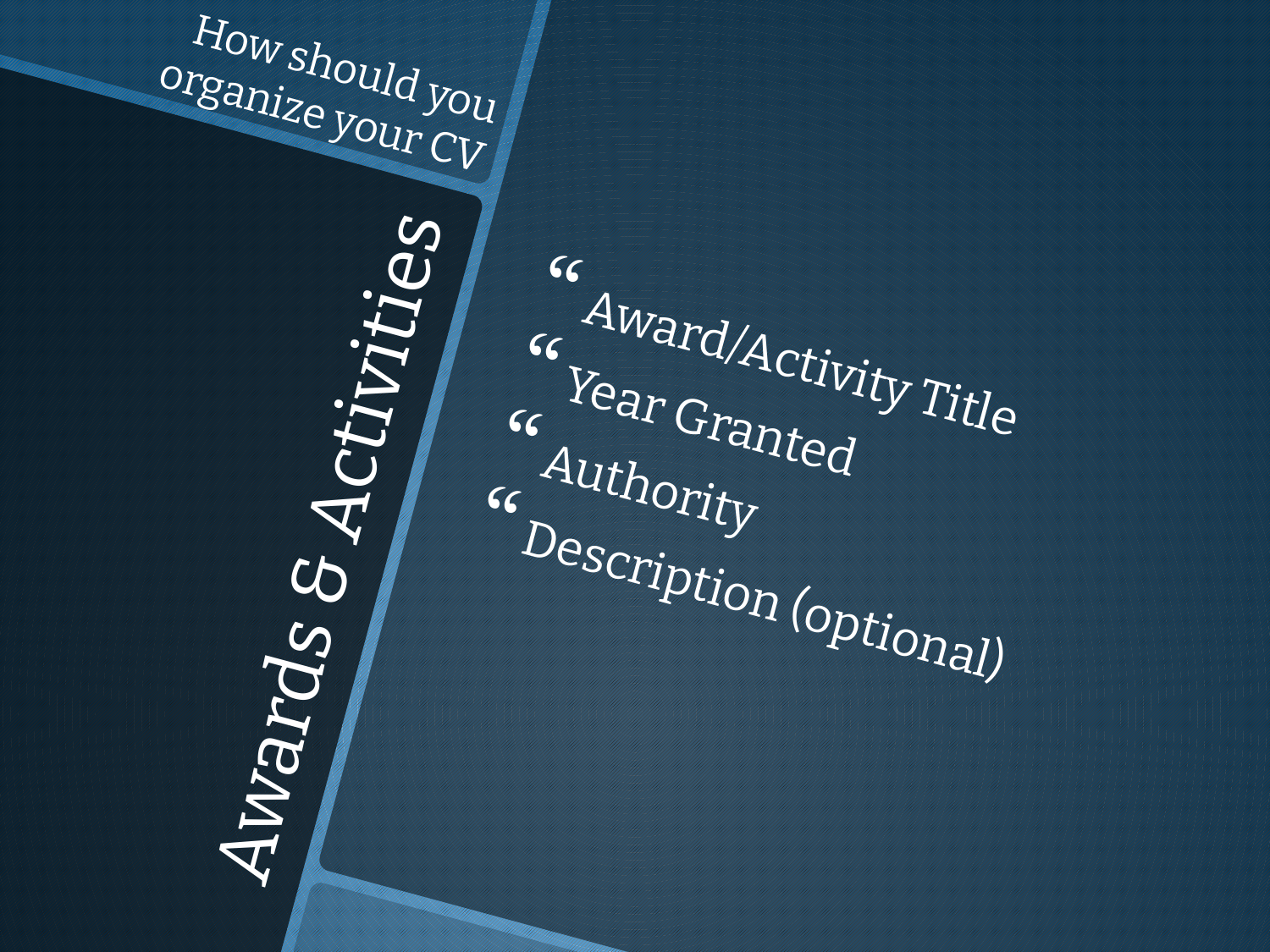

How should you organize your CV
Award/Activity Title
Year Granted
Authority
Description (optional)
# Awards & Activities